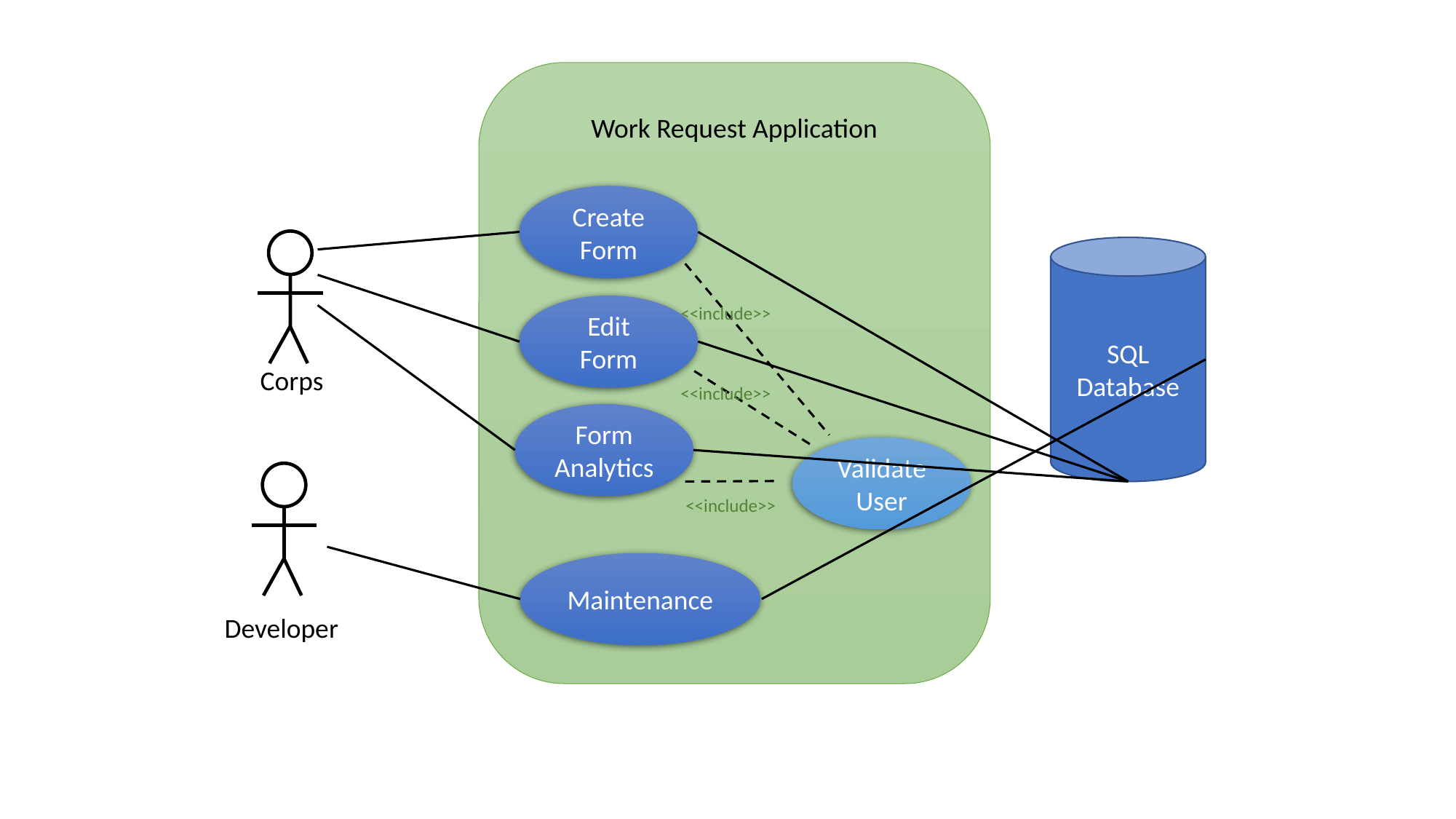

Work Request Application

Create Form

SQL Database
Edit Form
<<include>>
Corps
<<include>>
Form Analytics
Validate User

<<include>>
Maintenance
Developer